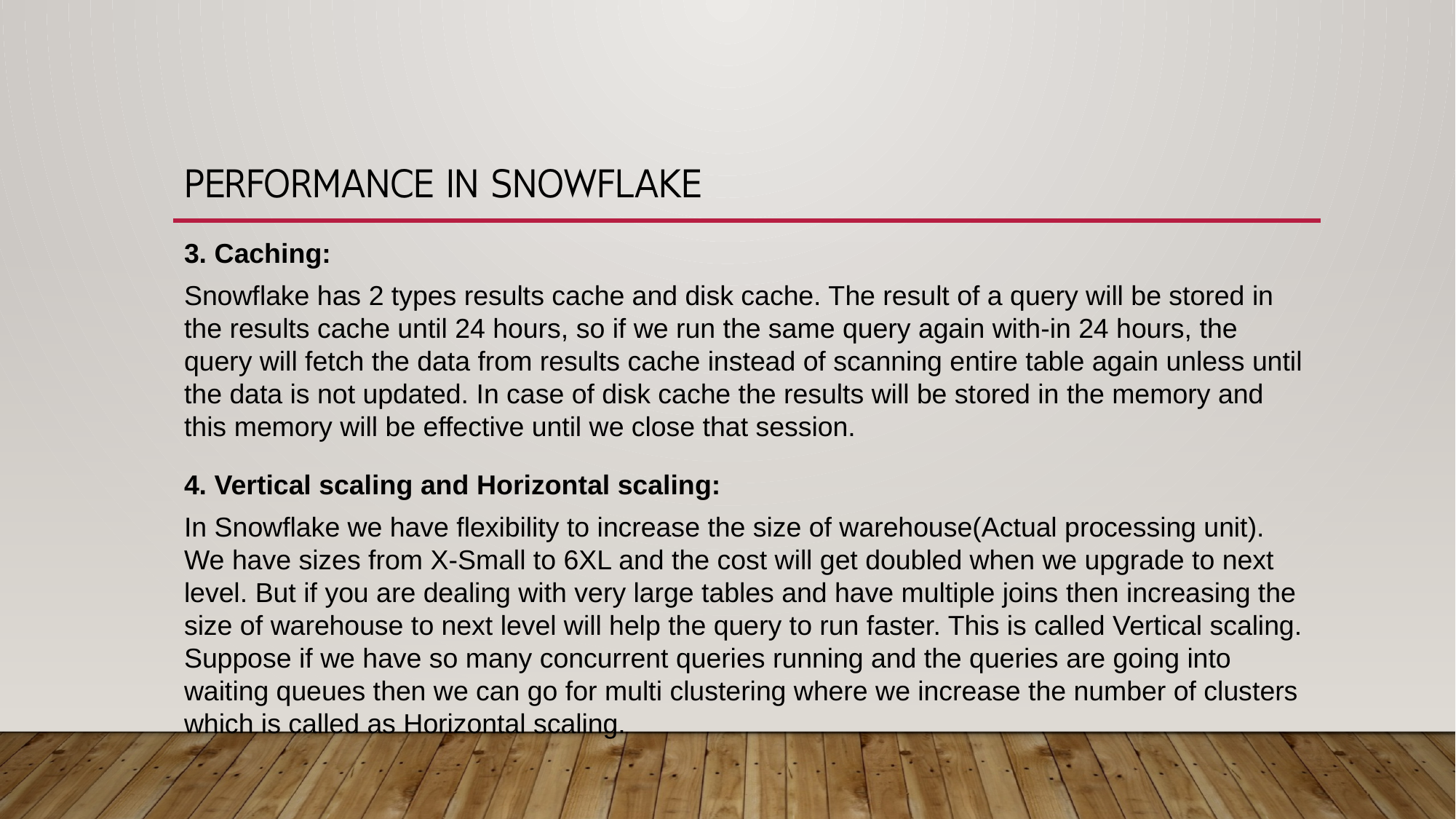

# Performance in snowflake
3. Caching:
Snowflake has 2 types results cache and disk cache. The result of a query will be stored in the results cache until 24 hours, so if we run the same query again with-in 24 hours, the query will fetch the data from results cache instead of scanning entire table again unless until the data is not updated. In case of disk cache the results will be stored in the memory and this memory will be effective until we close that session.
4. Vertical scaling and Horizontal scaling:
In Snowflake we have flexibility to increase the size of warehouse(Actual processing unit). We have sizes from X-Small to 6XL and the cost will get doubled when we upgrade to next level. But if you are dealing with very large tables and have multiple joins then increasing the size of warehouse to next level will help the query to run faster. This is called Vertical scaling. Suppose if we have so many concurrent queries running and the queries are going into waiting queues then we can go for multi clustering where we increase the number of clusters which is called as Horizontal scaling.